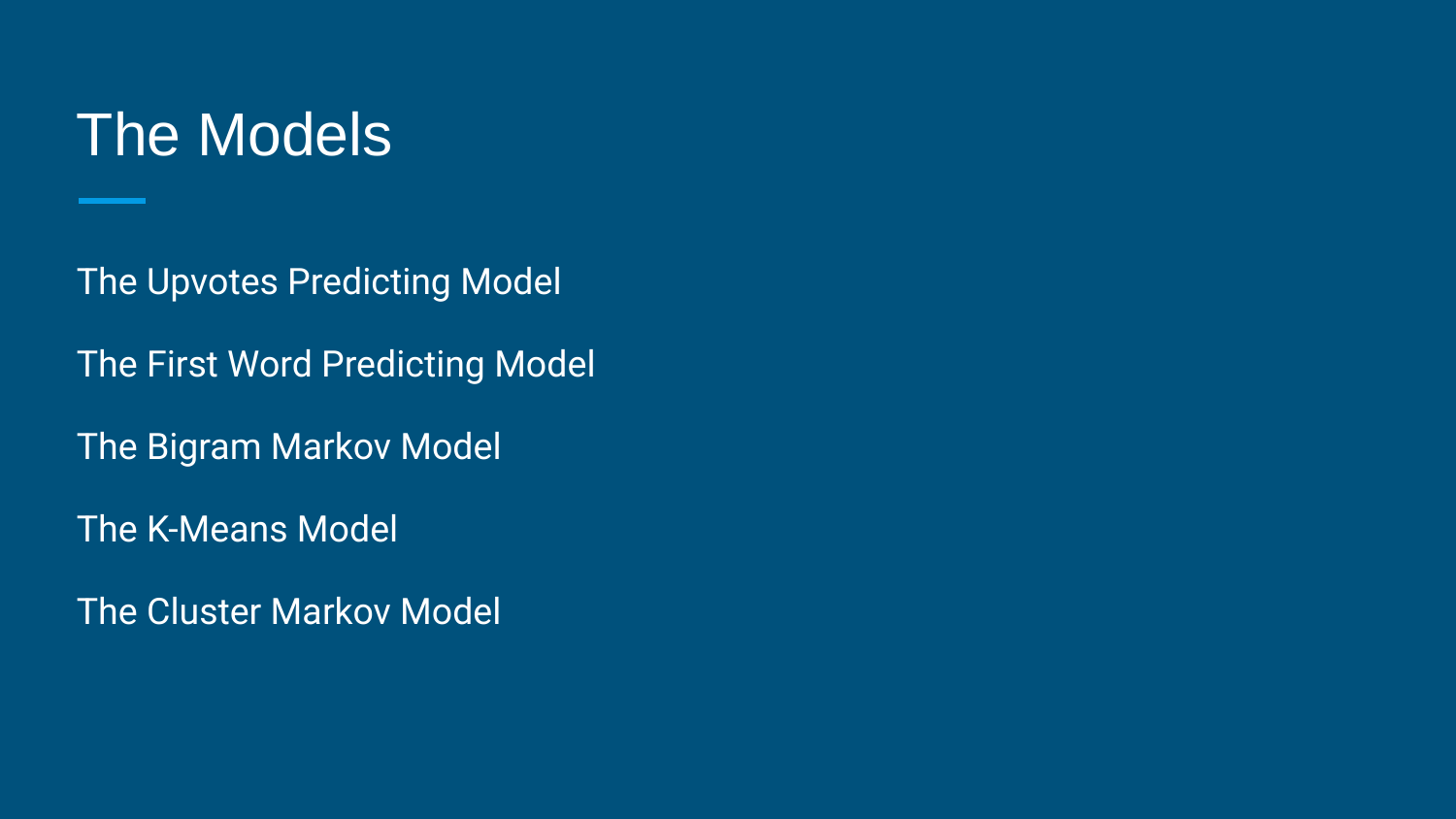

# The Models
The Upvotes Predicting Model
The First Word Predicting Model
The Bigram Markov Model
The K-Means Model
The Cluster Markov Model